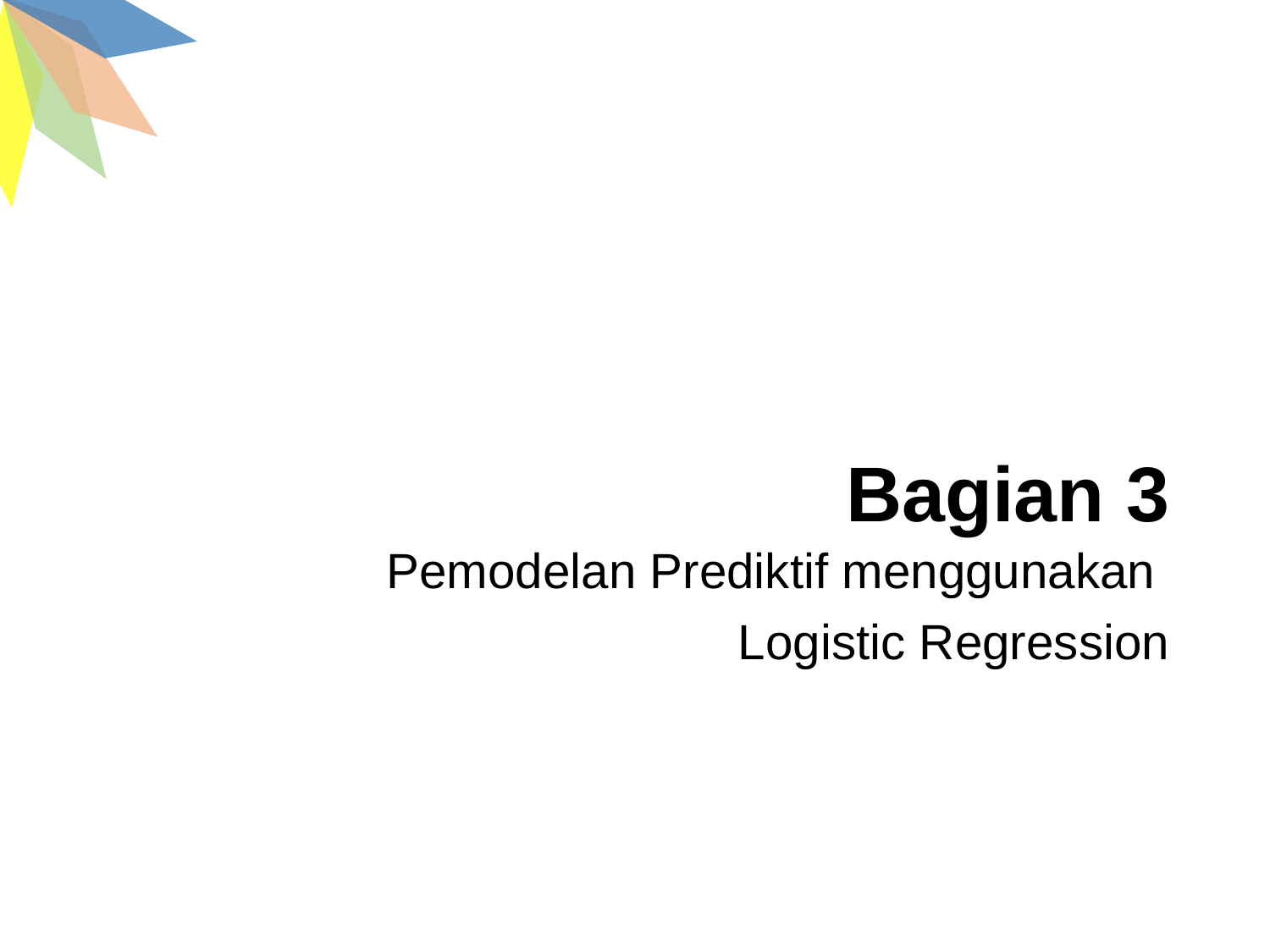

# Bagian 3
Pemodelan Prediktif menggunakan
Logistic Regression